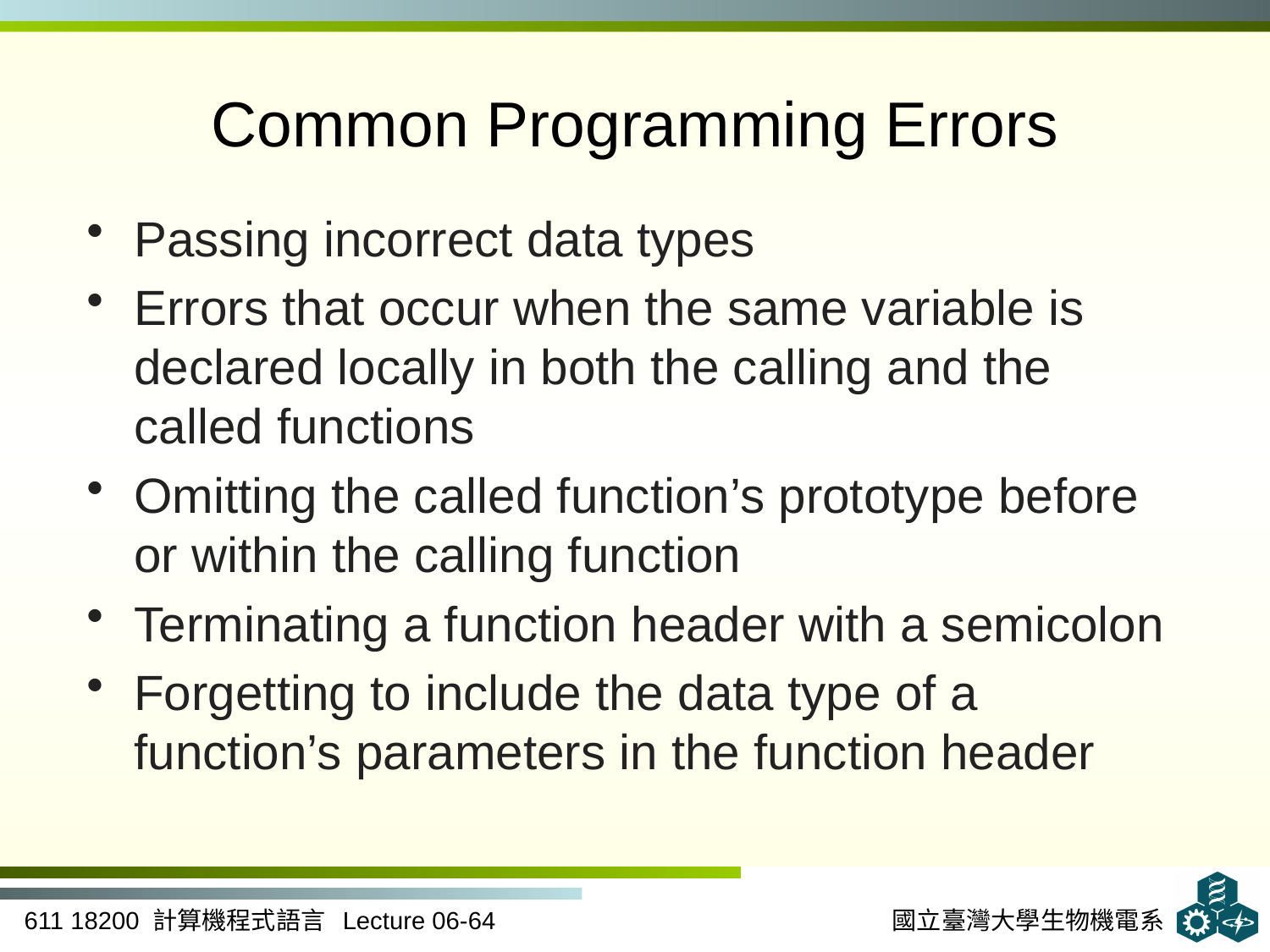

# Common Programming Errors
Passing incorrect data types
Errors that occur when the same variable is declared locally in both the calling and the called functions
Omitting the called function’s prototype before or within the calling function
Terminating a function header with a semicolon
Forgetting to include the data type of a function’s parameters in the function header